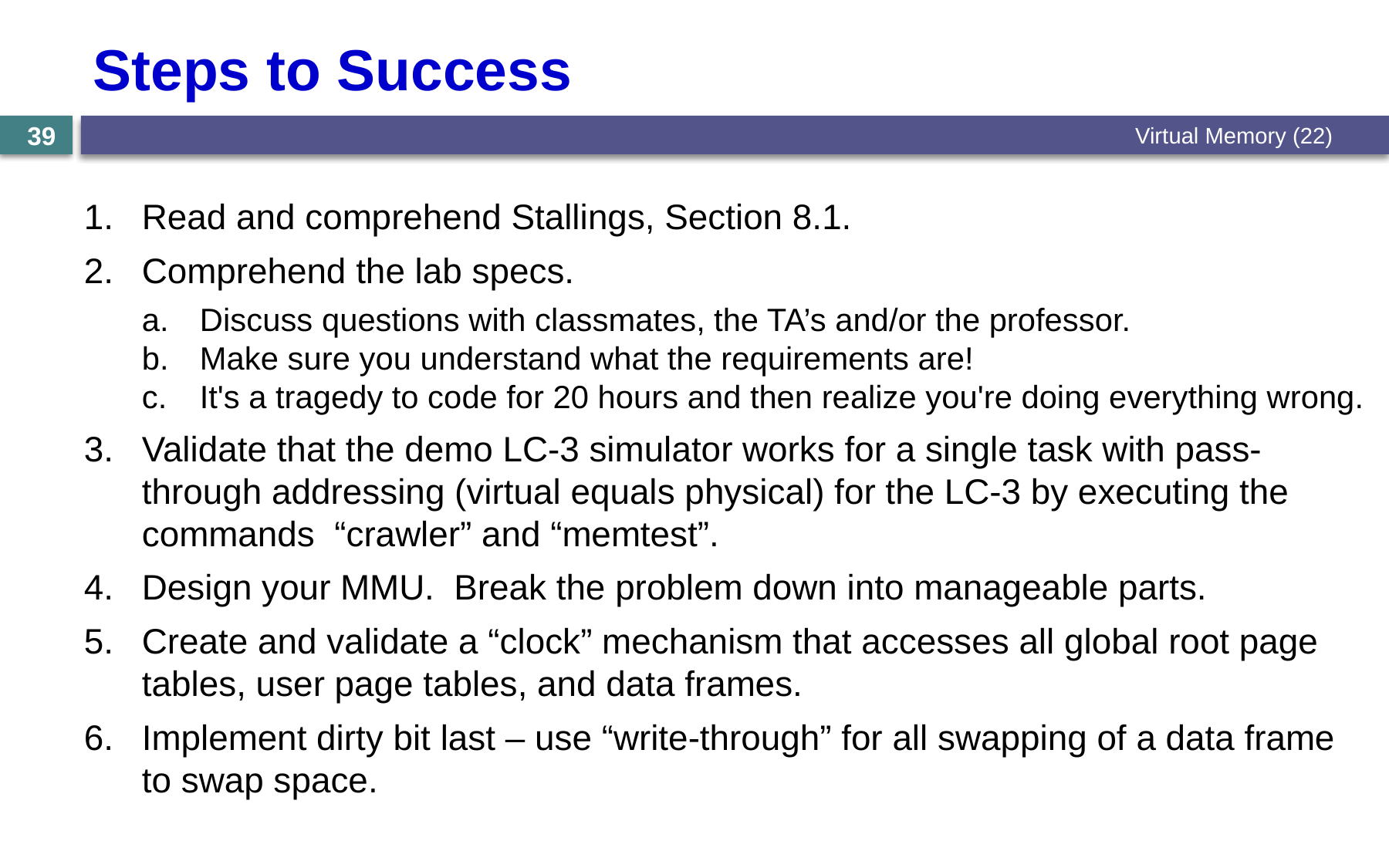

# Steps to Success
Virtual Memory (22)
39
Read and comprehend Stallings, Section 8.1.
Comprehend the lab specs.
Discuss questions with classmates, the TA’s and/or the professor.
Make sure you understand what the requirements are!
It's a tragedy to code for 20 hours and then realize you're doing everything wrong.
Validate that the demo LC-3 simulator works for a single task with pass-through addressing (virtual equals physical) for the LC-3 by executing the commands  “crawler” and “memtest”.
Design your MMU.  Break the problem down into manageable parts.
Create and validate a “clock” mechanism that accesses all global root page tables, user page tables, and data frames.
Implement dirty bit last – use “write-through” for all swapping of a data frame to swap space.